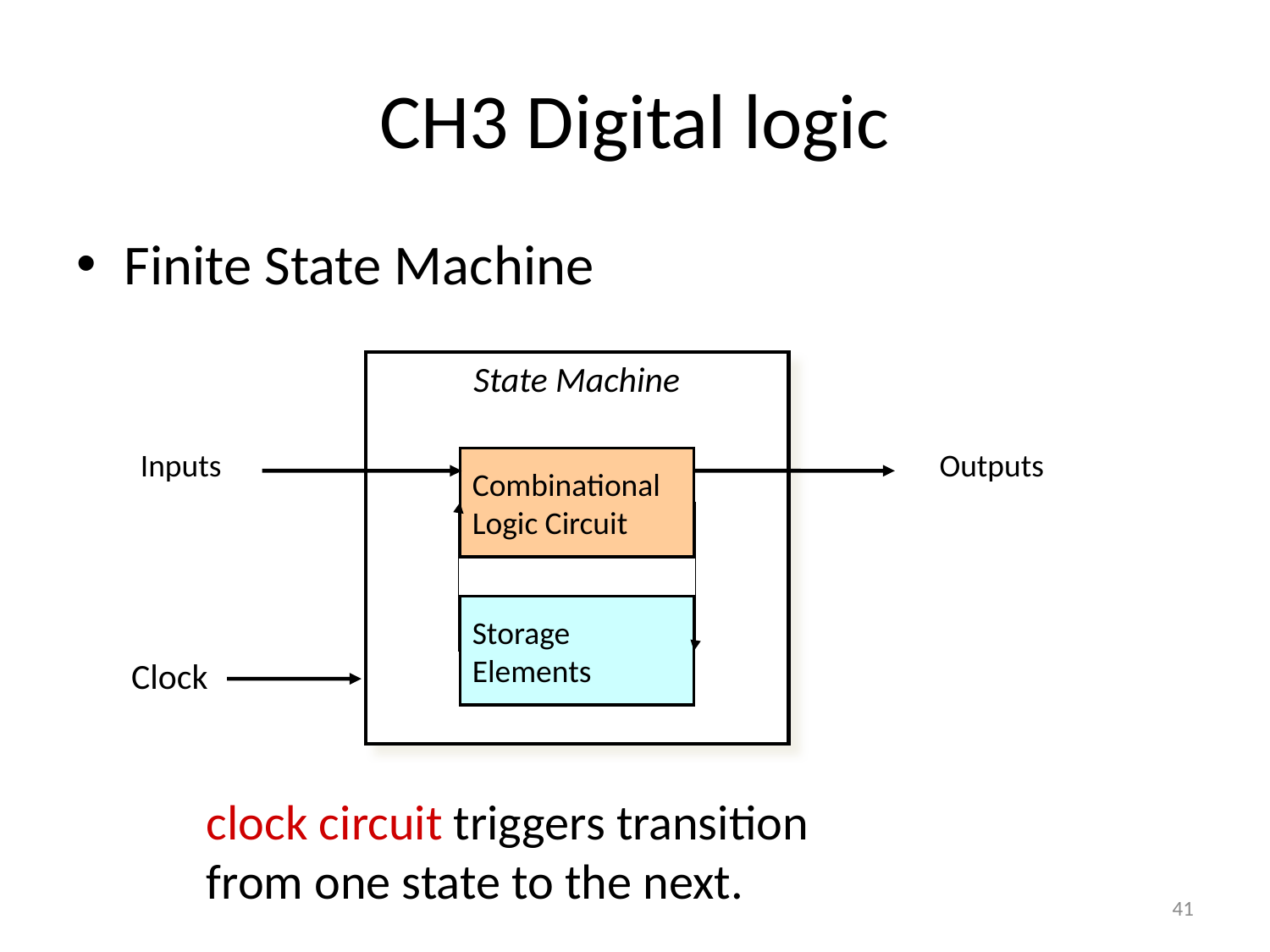

# CH3 Digital logic
Finite State Machine
State Machine

Inputs
Outputs
Combinational
Logic Circuit

Storage
Elements
Clock

clock circuit triggers transition from one state to the next.
41